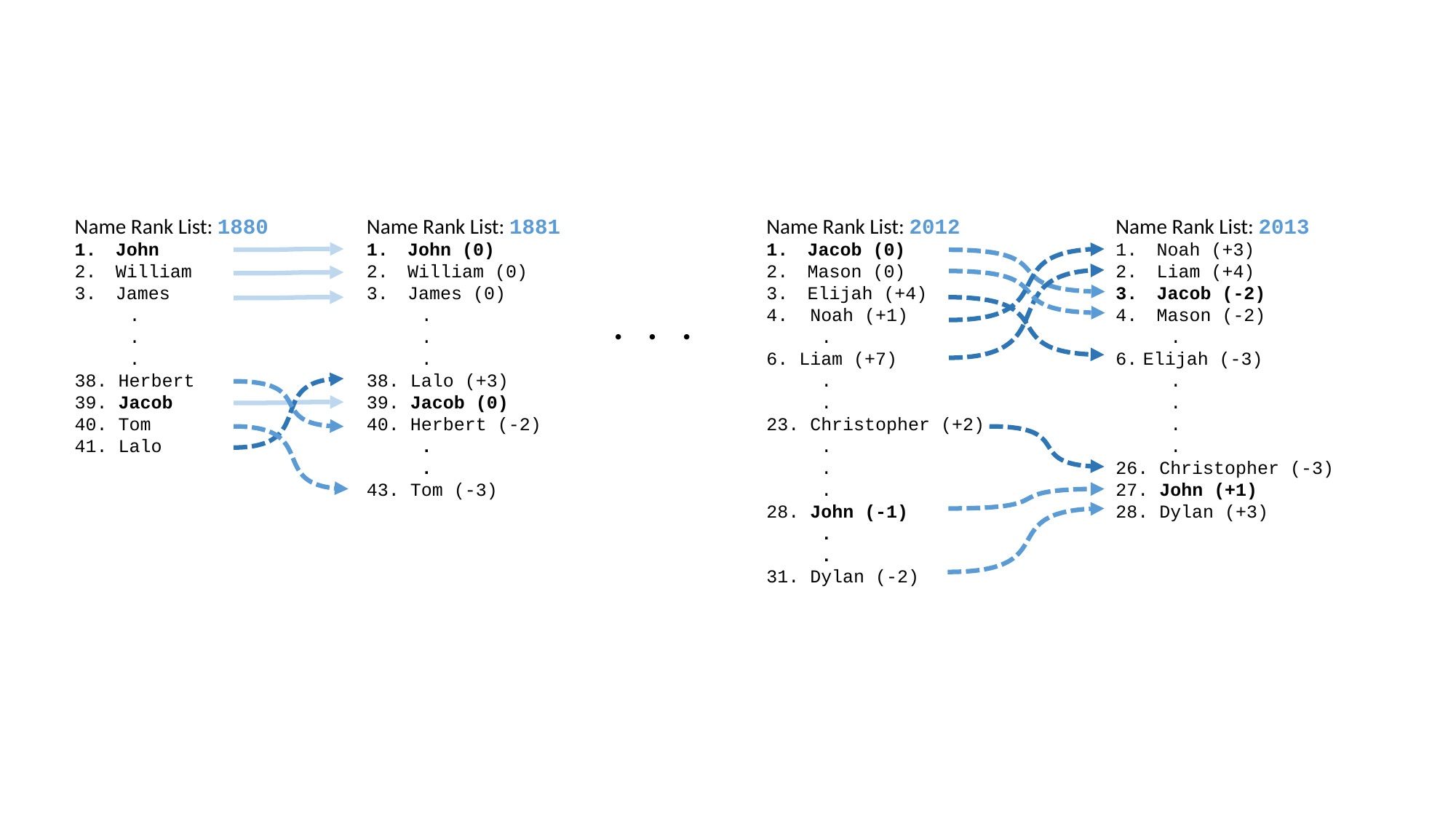

Name Rank List: 1881
John (0)
William (0)
James (0)
     .
     .
     .
38. Lalo (+3)
39. Jacob (0)
40. Herbert (-2)
     .
     .
43. Tom (-3)
Name Rank List: 2012
Jacob (0)
Mason (0)
Elijah (+4)
4.  Noah (+1)
     .
6. Liam (+7)
     .
     .
23. Christopher (+2)
     .
     .
     .
28. John (-1)
     .
     .
31. Dylan (-2)

Name Rank List: 2013
Noah (+3)
Liam (+4)
Jacob (-2)
Mason (-2)
     .
Elijah (-3)
     .
     .
     .
     .
26. Christopher (-3)
27. John (+1)
28. Dylan (+3)

Name Rank List: 1880
John
William
James
     .
     .
     .
38. Herbert
39. Jacob
40. Tom
41. Lalo
.   .   .